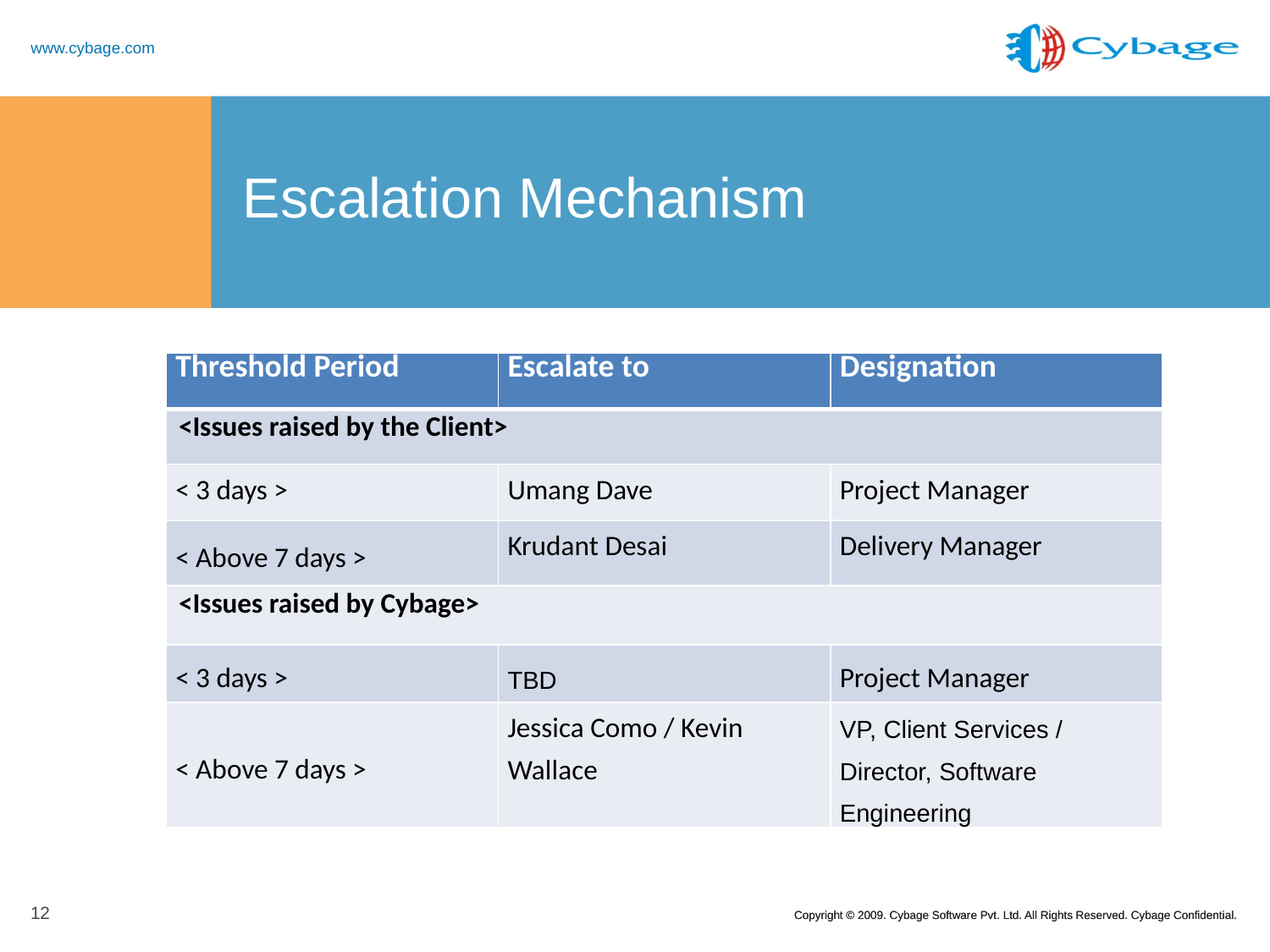

# Escalation Mechanism
| Threshold Period | Escalate to | Designation |
| --- | --- | --- |
| <Issues raised by the Client> |  |  |
| < 3 days > | Umang Dave | Project Manager |
| < Above 7 days > | Krudant Desai | Delivery Manager |
| <Issues raised by Cybage> |  |  |
| < 3 days > | TBD | Project Manager |
| < Above 7 days > | Jessica Como / Kevin Wallace | VP, Client Services / Director, Software Engineering |
12